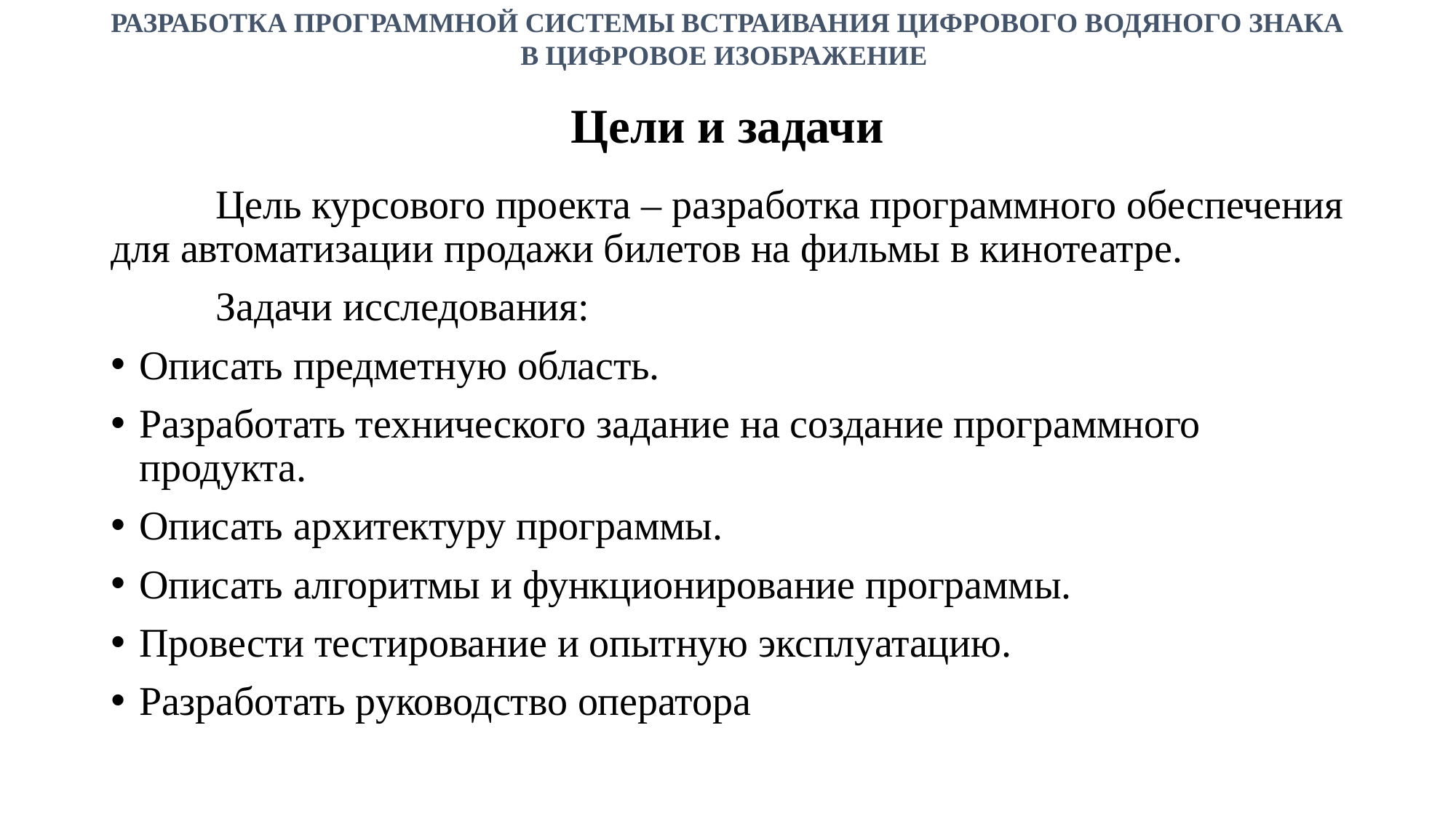

РАЗРАБОТКА ПРОГРАММНОЙ СИСТЕМЫ ВСТРАИВАНИЯ ЦИФРОВОГО ВОДЯНОГО ЗНАКА В ЦИФРОВОЕ ИЗОБРАЖЕНИЕ
# Цели и задачи
	Цель курсового проекта – разработка программного обеспечения для автоматизации продажи билетов на фильмы в кинотеатре.
	Задачи исследования:
Описать предметную область.
Разработать технического задание на создание программного продукта.
Описать архитектуру программы.
Описать алгоритмы и функционирование программы.
Провести тестирование и опытную эксплуатацию.
Разработать руководство оператора